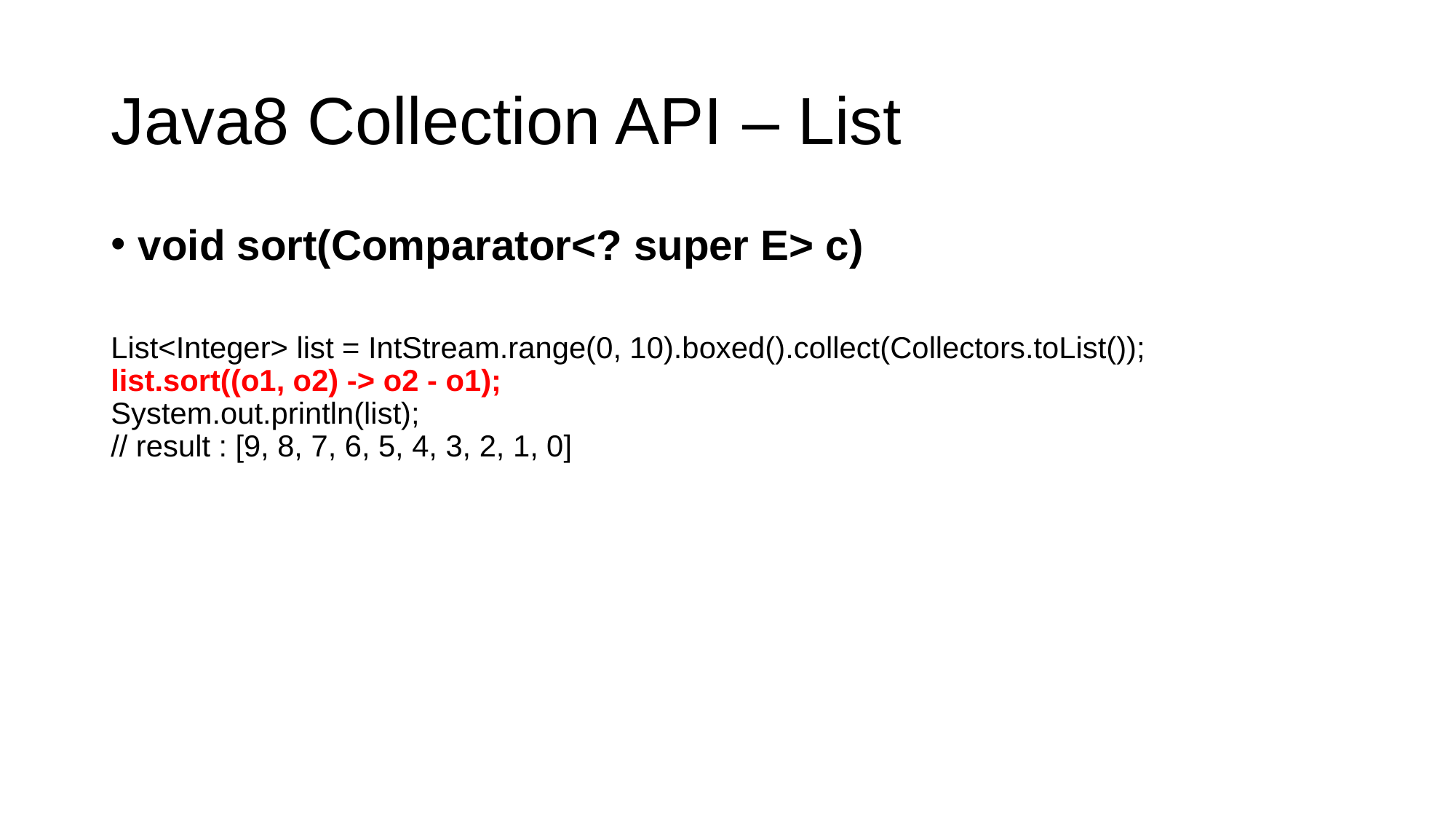

# Java8 Collection API – List
void sort(Comparator<? super E> c)

List<Integer> list = IntStream.range(0, 10).boxed().collect(Collectors.toList());
list.sort((o1, o2) -> o2 - o1);
System.out.println(list);
// result : [9, 8, 7, 6, 5, 4, 3, 2, 1, 0]